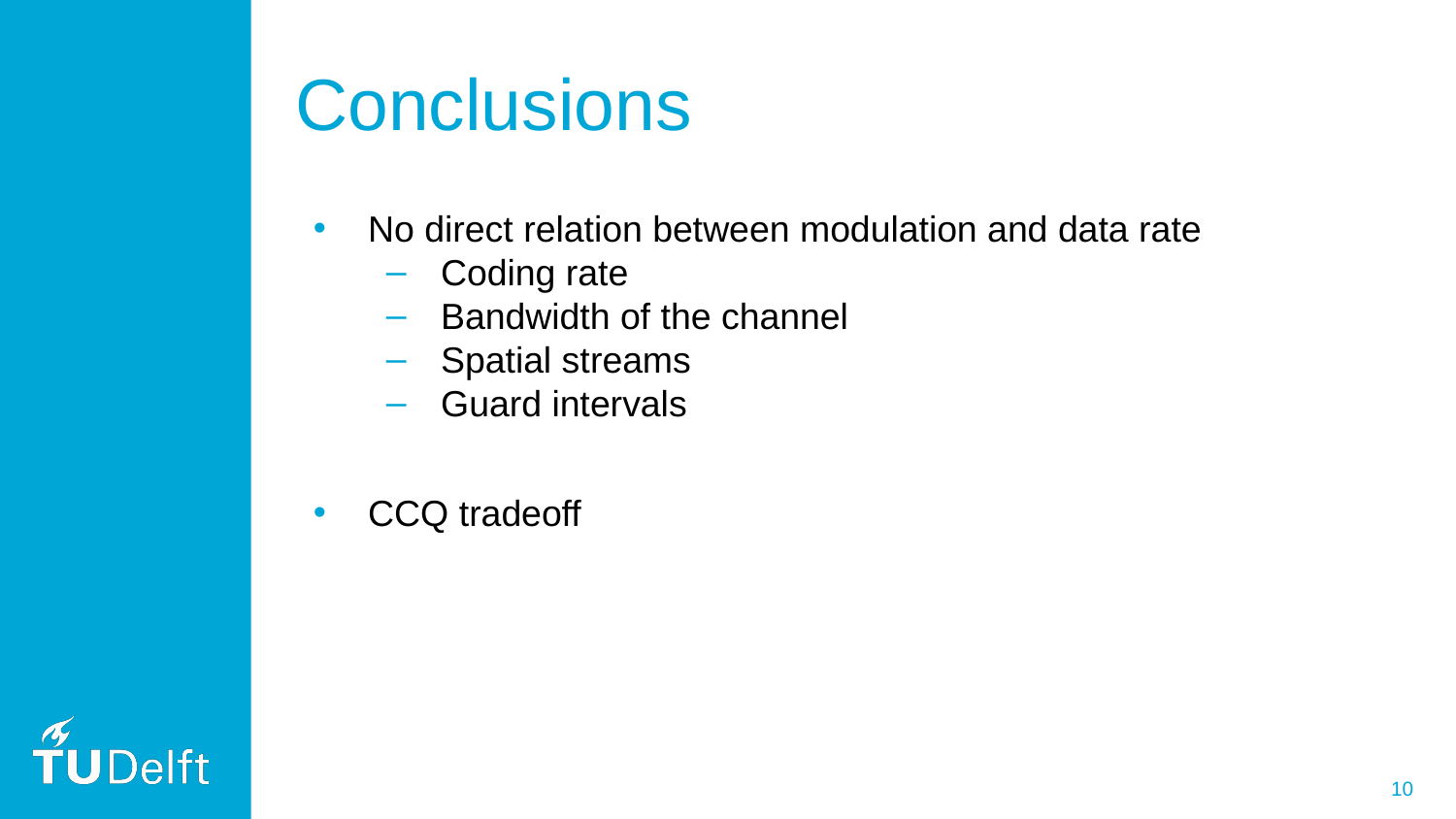

# Conclusions
No direct relation between modulation and data rate
Coding rate
Bandwidth of the channel
Spatial streams
Guard intervals

CCQ tradeoff